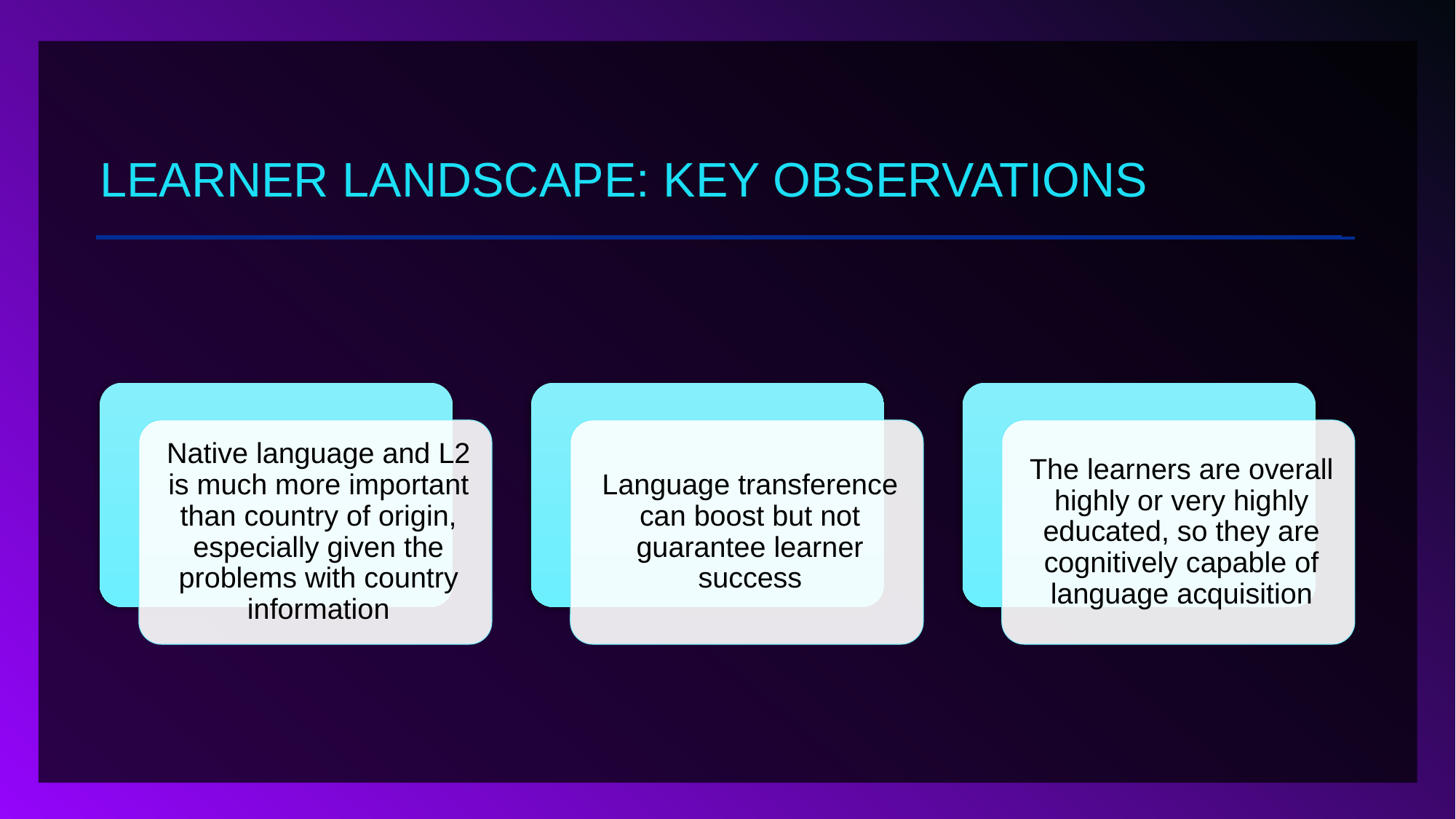

# learner landscape: Key observations
Native language and L2 is much more important than country of origin, especially given the problems with country information
Language transference can boost but not guarantee learner success
The learners are overall highly or very highly educated, so they are cognitively capable of language acquisition